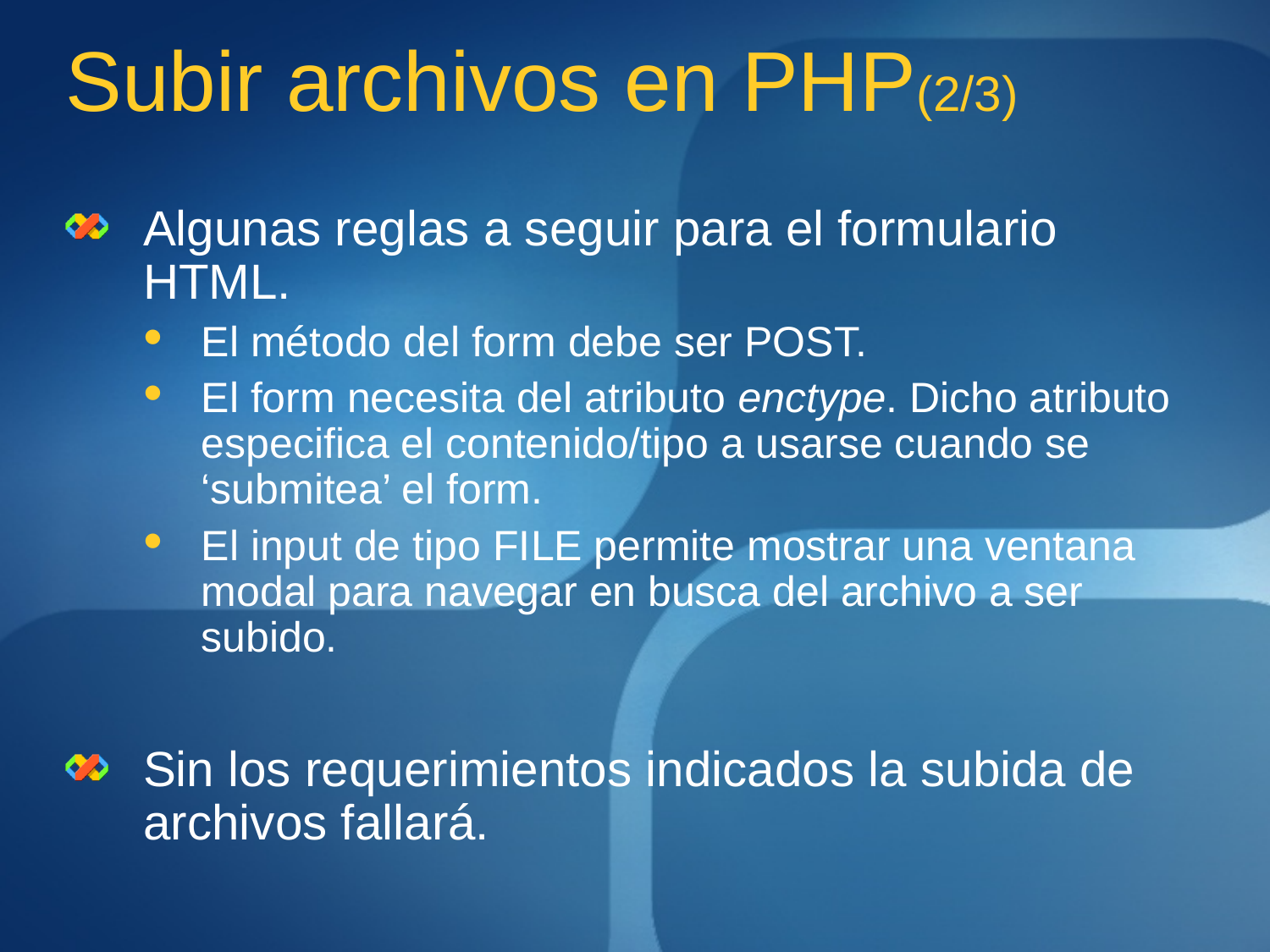

# Subir archivos en PHP(2/3)
Algunas reglas a seguir para el formulario HTML.
El método del form debe ser POST.
El form necesita del atributo enctype. Dicho atributo especifica el contenido/tipo a usarse cuando se ‘submitea’ el form.
El input de tipo FILE permite mostrar una ventana modal para navegar en busca del archivo a ser subido.

Sin los requerimientos indicados la subida de archivos fallará.